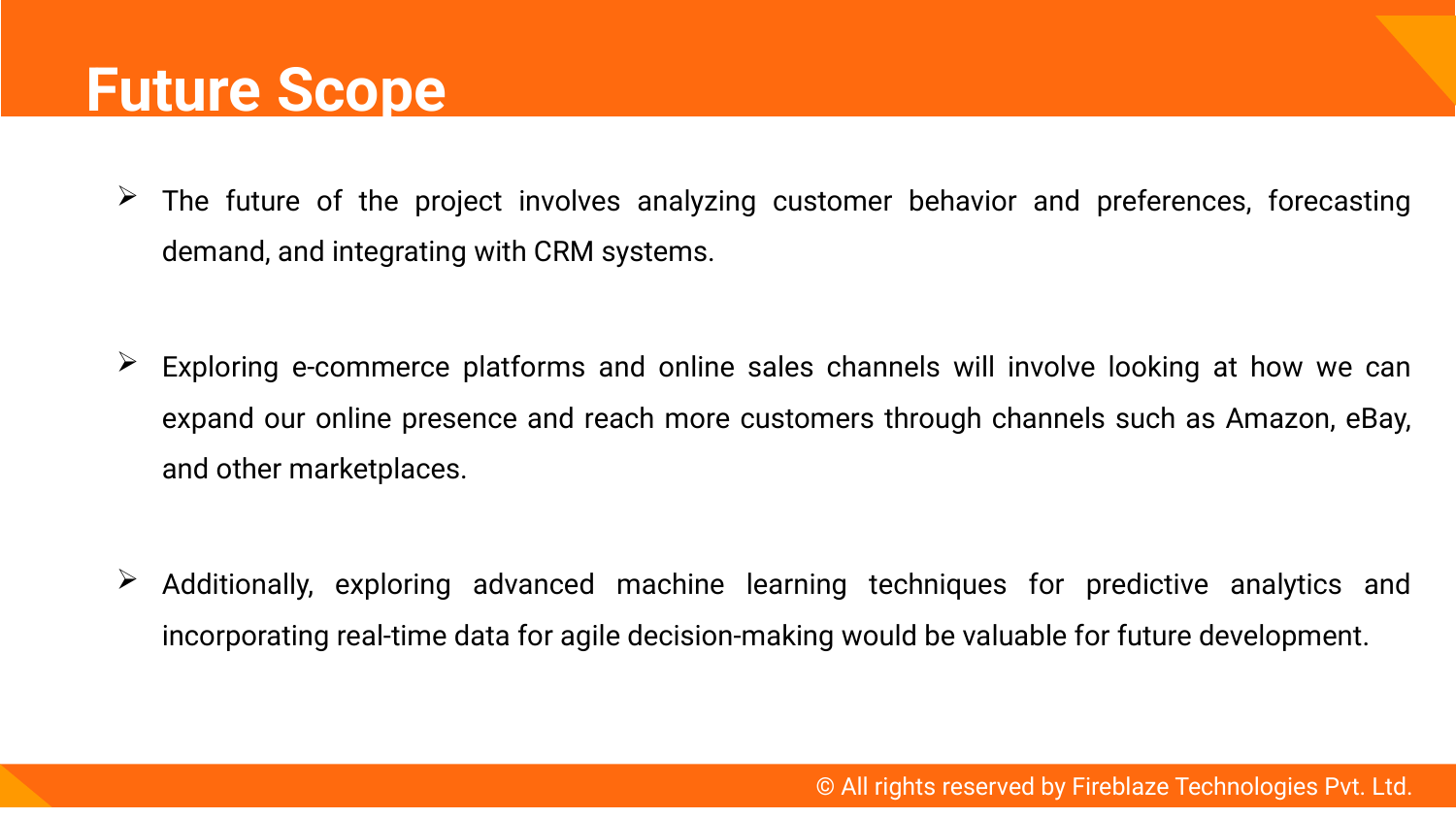

# Future Scope

The future of the project involves analyzing customer behavior and preferences, forecasting demand, and integrating with CRM systems.
Exploring e-commerce platforms and online sales channels will involve looking at how we can expand our online presence and reach more customers through channels such as Amazon, eBay, and other marketplaces.
Additionally, exploring advanced machine learning techniques for predictive analytics and incorporating real-time data for agile decision-making would be valuable for future development.

© All rights reserved by Fireblaze Technologies Pvt. Ltd.